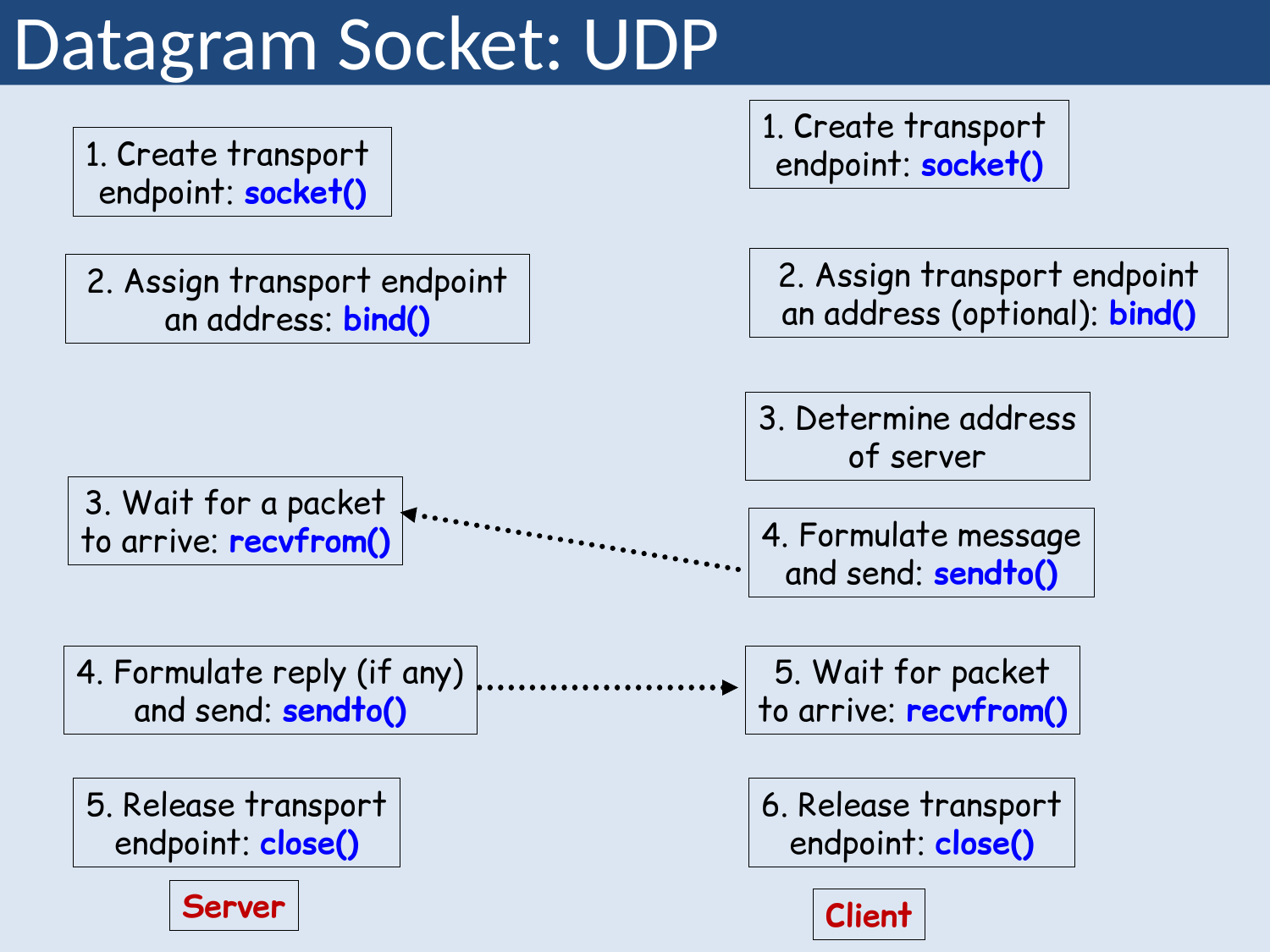

# Datagram Socket: UDP
Client
1. Create transport
endpoint: socket()
1. Create transport
endpoint: socket()
2. Assign transport endpoint an address (optional): bind()
2. Assign transport endpoint an address: bind()
3. Determine address
of server
3. Wait for a packet
to arrive: recvfrom()
4. Formulate message
and send: sendto()

4. Formulate reply (if any)
and send: sendto()
5. Wait for packet
to arrive: recvfrom()

5. Release transport
endpoint: close()
6. Release transport
endpoint: close()
Server
Client